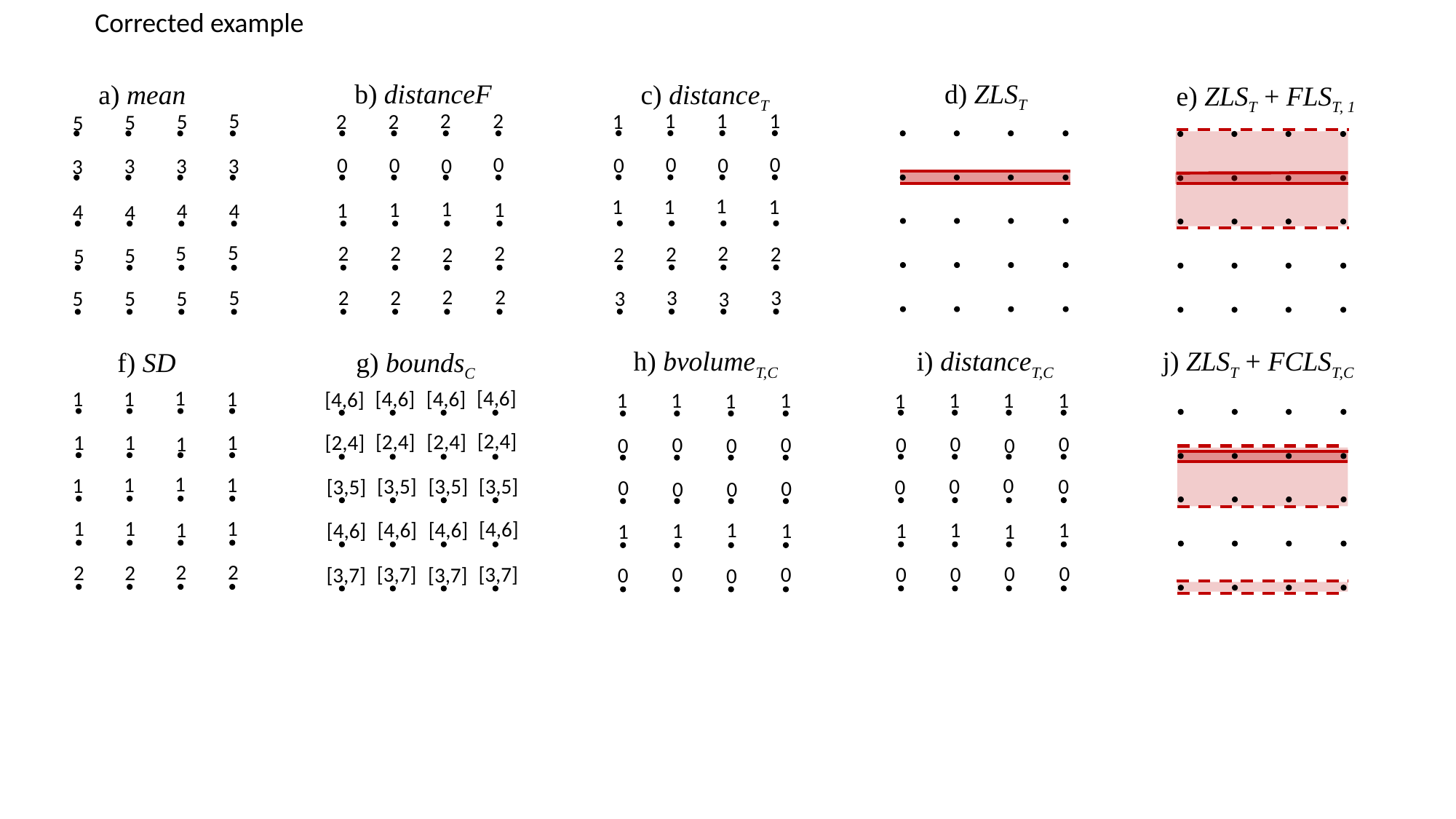

Corrected example
d) ZLST
b) distanceF
a) mean
c) distanceT
e) ZLST + FLST, 1
1
2
1
5
2
1
5
2
1
2
5
5

0
0
0
0
0
0
0
3
3
0
3
3

1
1
1
1
1
1
1
1
4
4
4
4

5
5
2
2
2
2
2
2
2
2
5
5

2
2
2
3
5
2
3
5
3
5
5
3

j) ZLST + FCLST,C
i) distanceT,C
h) bvolumeT,C
f) SD
g) boundsC
1
[4,6]
1
[4,6]
1
[4,6]
1
[4,6]
1
1
1
1
1
1
1
1

[2,4]
[2,4]
[2,4]
1
[2,4]
1
1
1
0
0
0
0
0
0
0
0

1
1
1
1
0
[3,5]
0
[3,5]
[3,5]
0
0
[3,5]
0
0
0
0

1
1
1
[4,6]
1
1
[4,6]
[4,6]
1
1
1
[4,6]
1
1
1
1

2
2
2
2
0
0
[3,7]
0
0
0
[3,7]
0
[3,7]
0
[3,7]
0